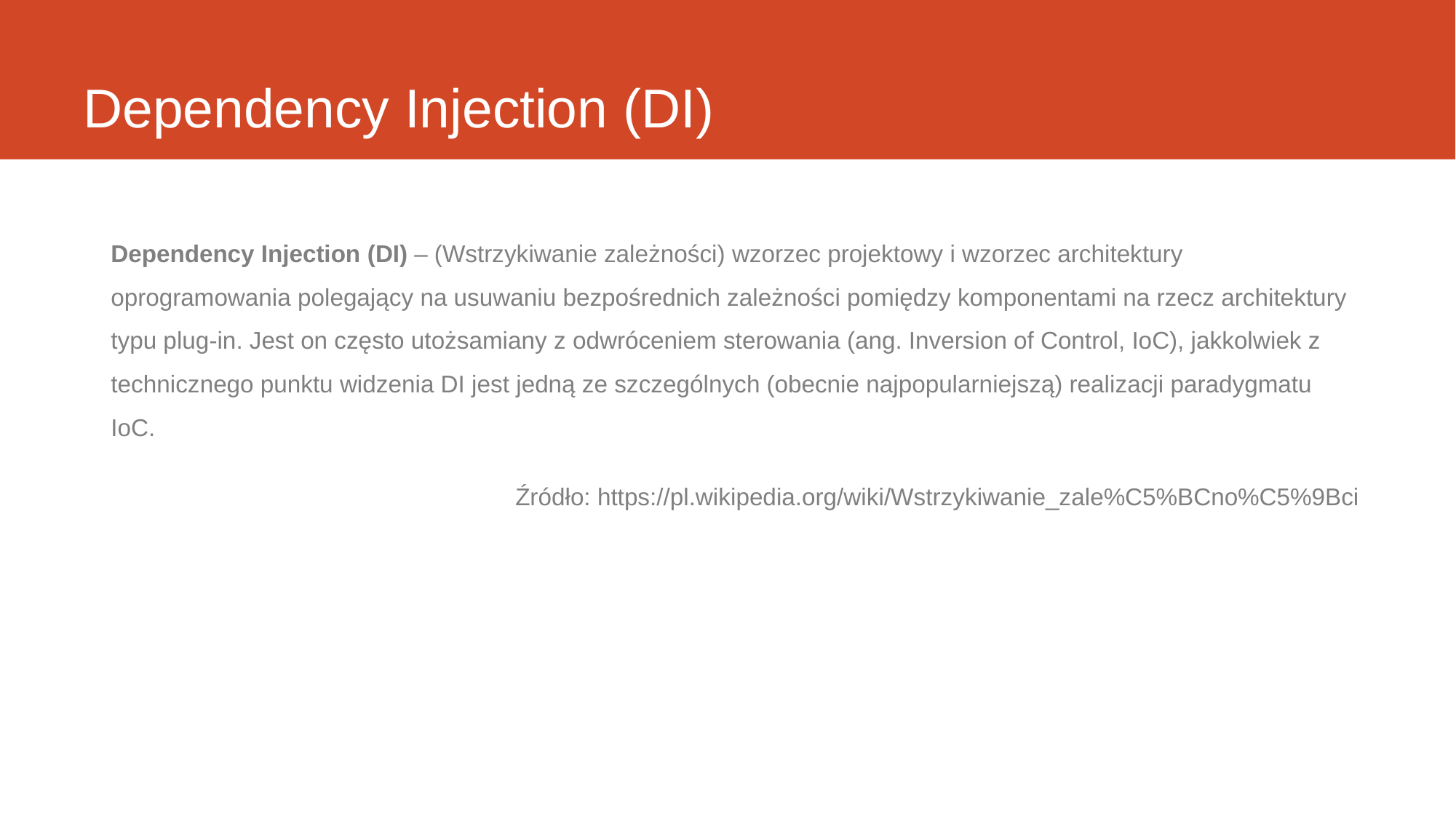

# Dependency Injection (DI)
Dependency Injection (DI) – (Wstrzykiwanie zależności) wzorzec projektowy i wzorzec architektury oprogramowania polegający na usuwaniu bezpośrednich zależności pomiędzy komponentami na rzecz architektury typu plug-in. Jest on często utożsamiany z odwróceniem sterowania (ang. Inversion of Control, IoC), jakkolwiek z technicznego punktu widzenia DI jest jedną ze szczególnych (obecnie najpopularniejszą) realizacji paradygmatu IoC.
Źródło: https://pl.wikipedia.org/wiki/Wstrzykiwanie_zale%C5%BCno%C5%9Bci